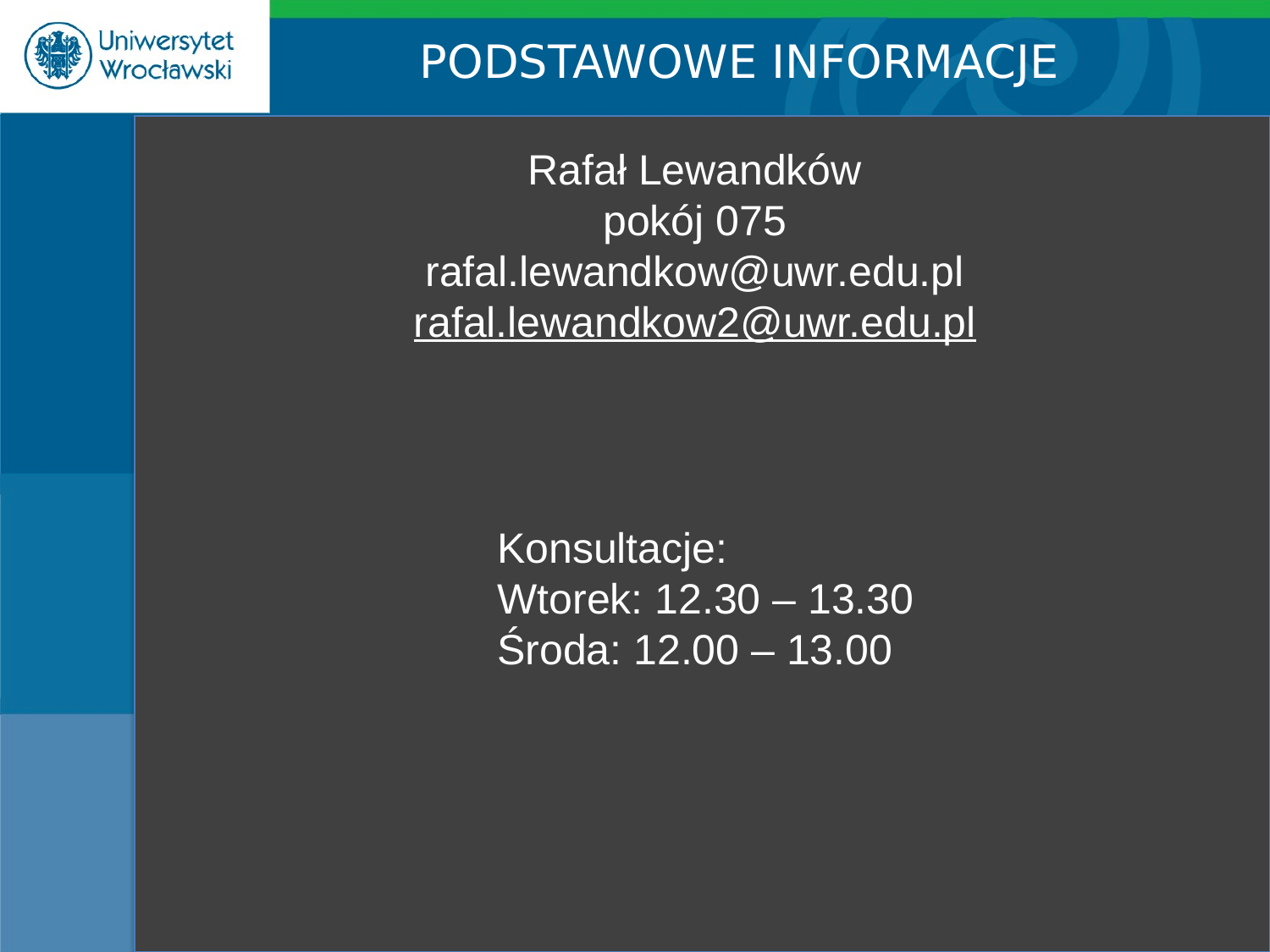

PODSTAWOWE INFORMACJE

Rafał Lewandków
pokój 075
rafal.lewandkow@uwr.edu.pl
rafal.lewandkow2@uwr.edu.pl
Konsultacje:
Wtorek: 12.30 – 13.30
Środa: 12.00 – 13.00